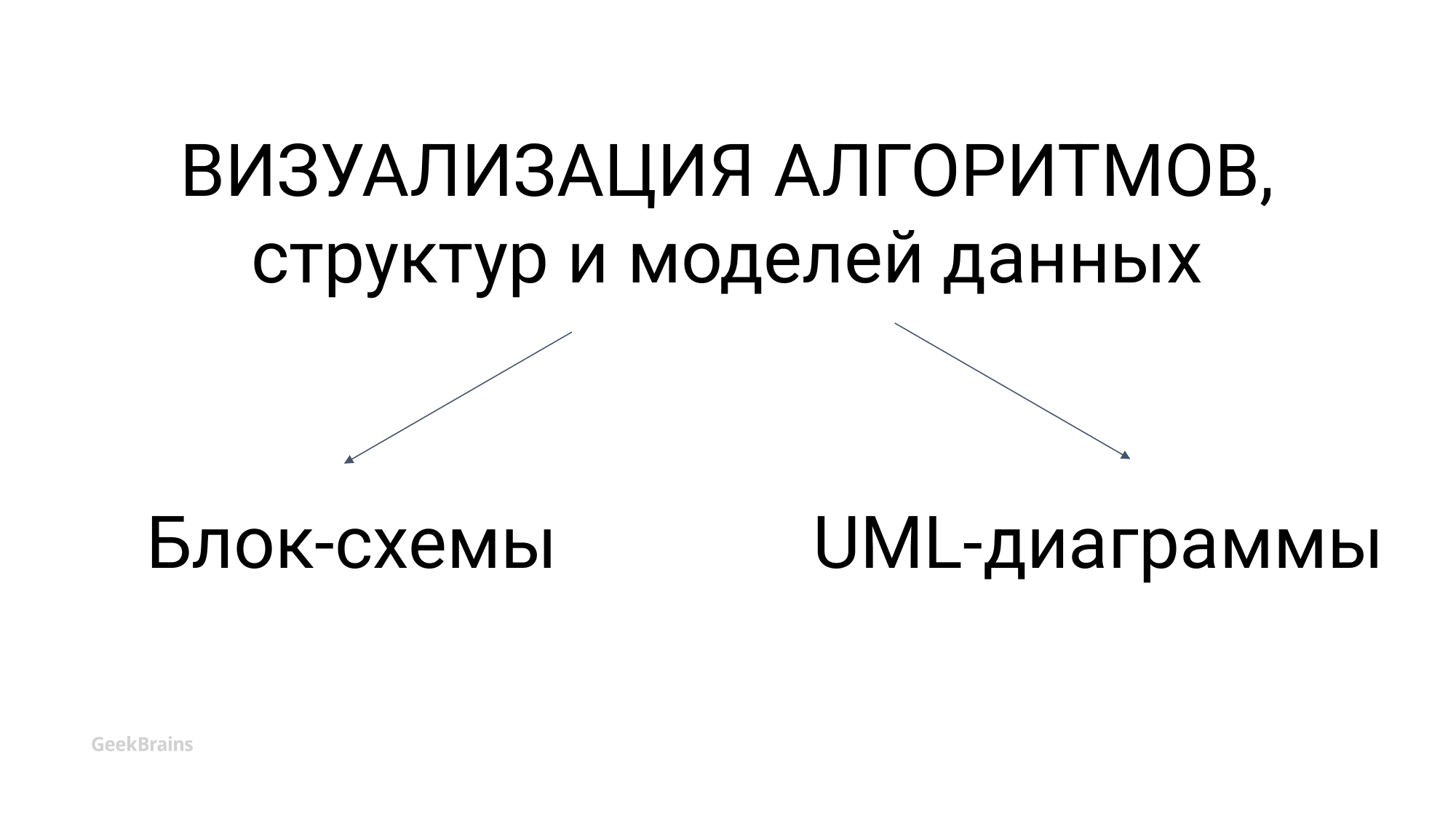

ВИЗУАЛИЗАЦИЯ АЛГОРИТМОВ, структур и моделей данных

Блок-схемы
UML-диаграммы